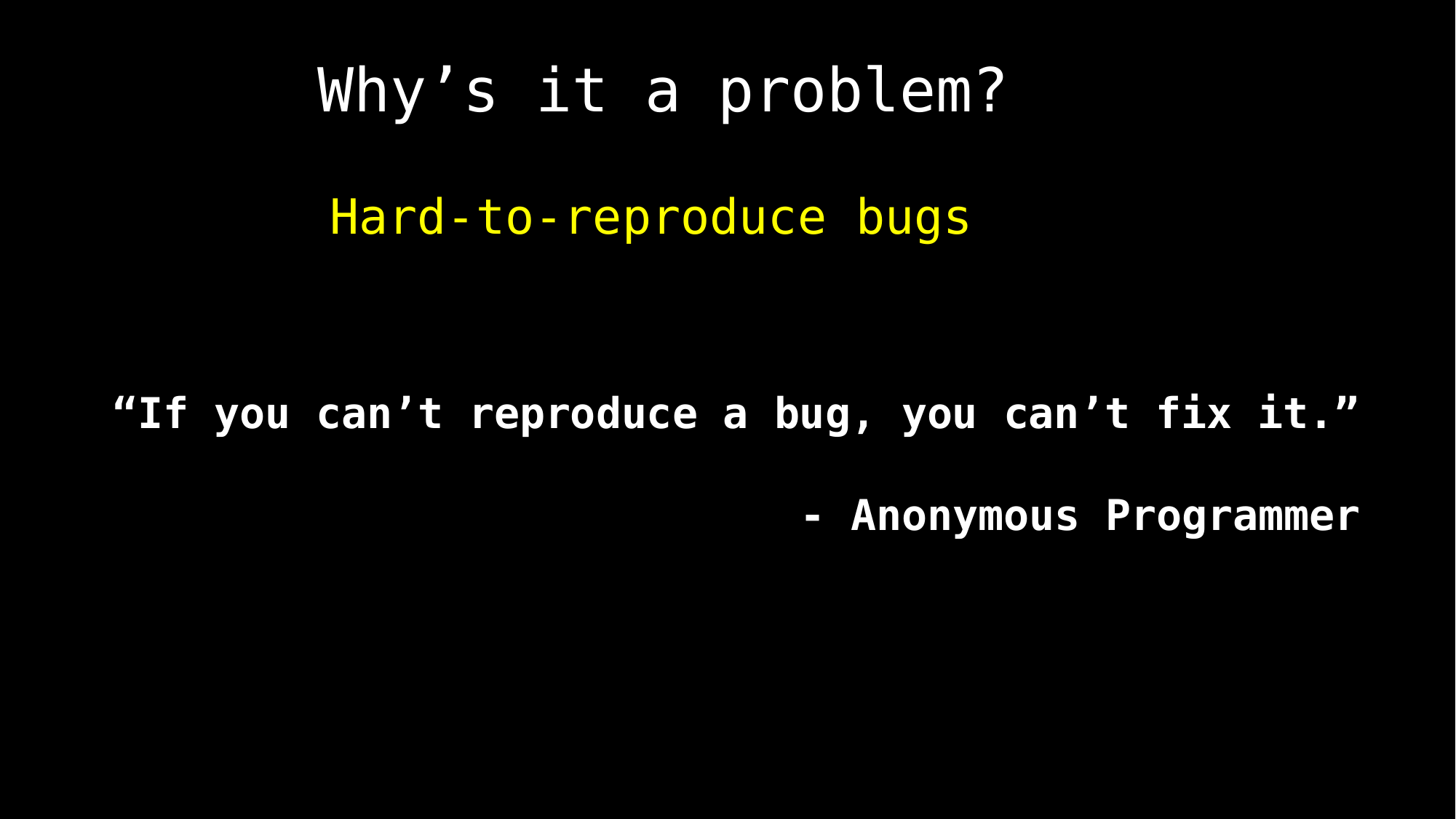

Why’s it a problem?
Hard-to-reproduce bugs
“If you can’t reproduce a bug, you can’t fix it.”

- Anonymous Programmer